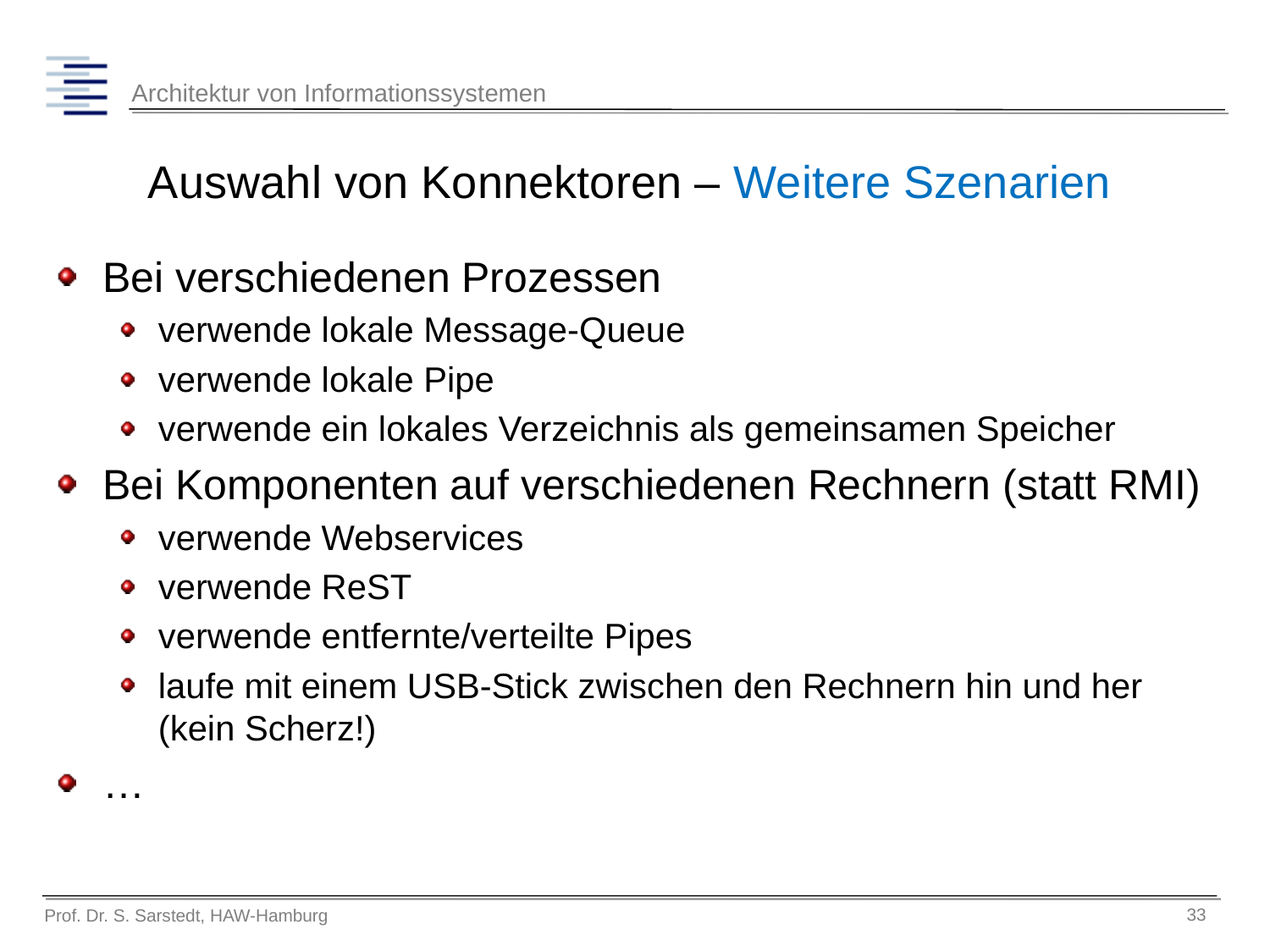

# Auswahl von Konnektoren – Weitere Szenarien
Bei verschiedenen Prozessen
verwende lokale Message-Queue
verwende lokale Pipe
verwende ein lokales Verzeichnis als gemeinsamen Speicher
Bei Komponenten auf verschiedenen Rechnern (statt RMI)
verwende Webservices
verwende ReST
verwende entfernte/verteilte Pipes
laufe mit einem USB-Stick zwischen den Rechnern hin und her (kein Scherz!)
…